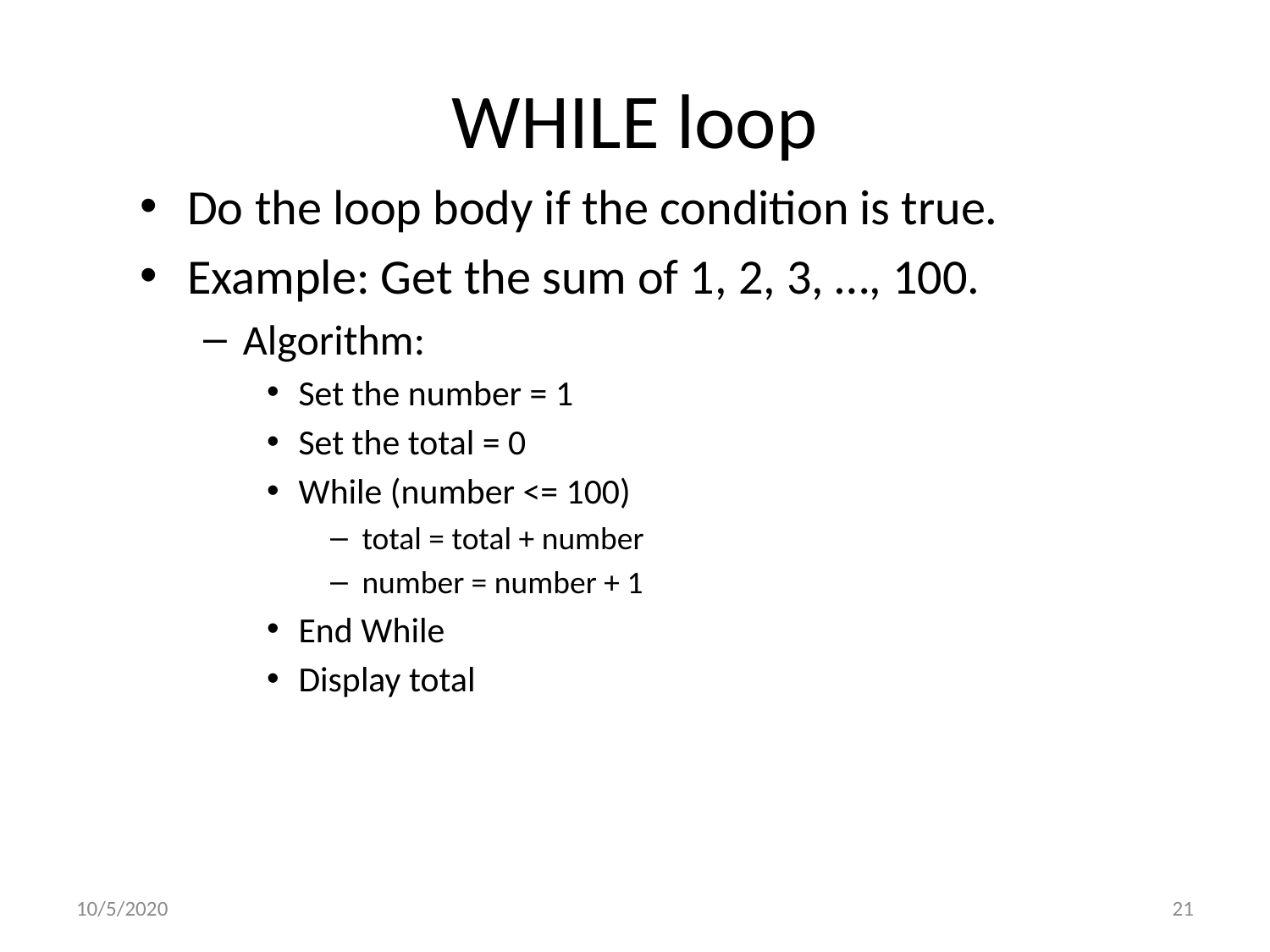

# WHILE loop
Do the loop body if the condition is true.
Example: Get the sum of 1, 2, 3, …, 100.
Algorithm:
Set the number = 1
Set the total = 0
While (number <= 100)
total = total + number
number = number + 1
End While
Display total
10/5/2020
21